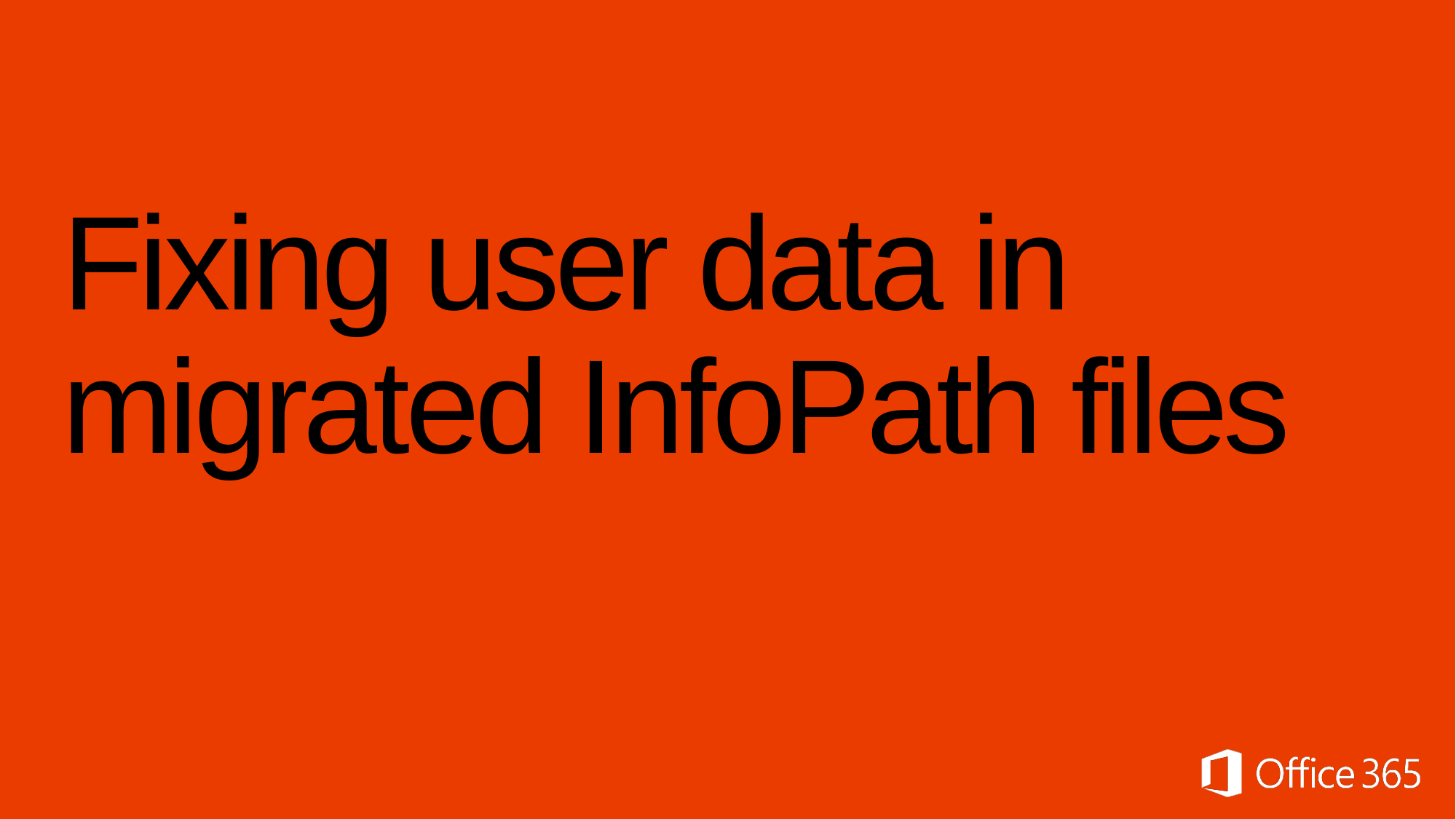

# Fixing user data in migrated InfoPath files